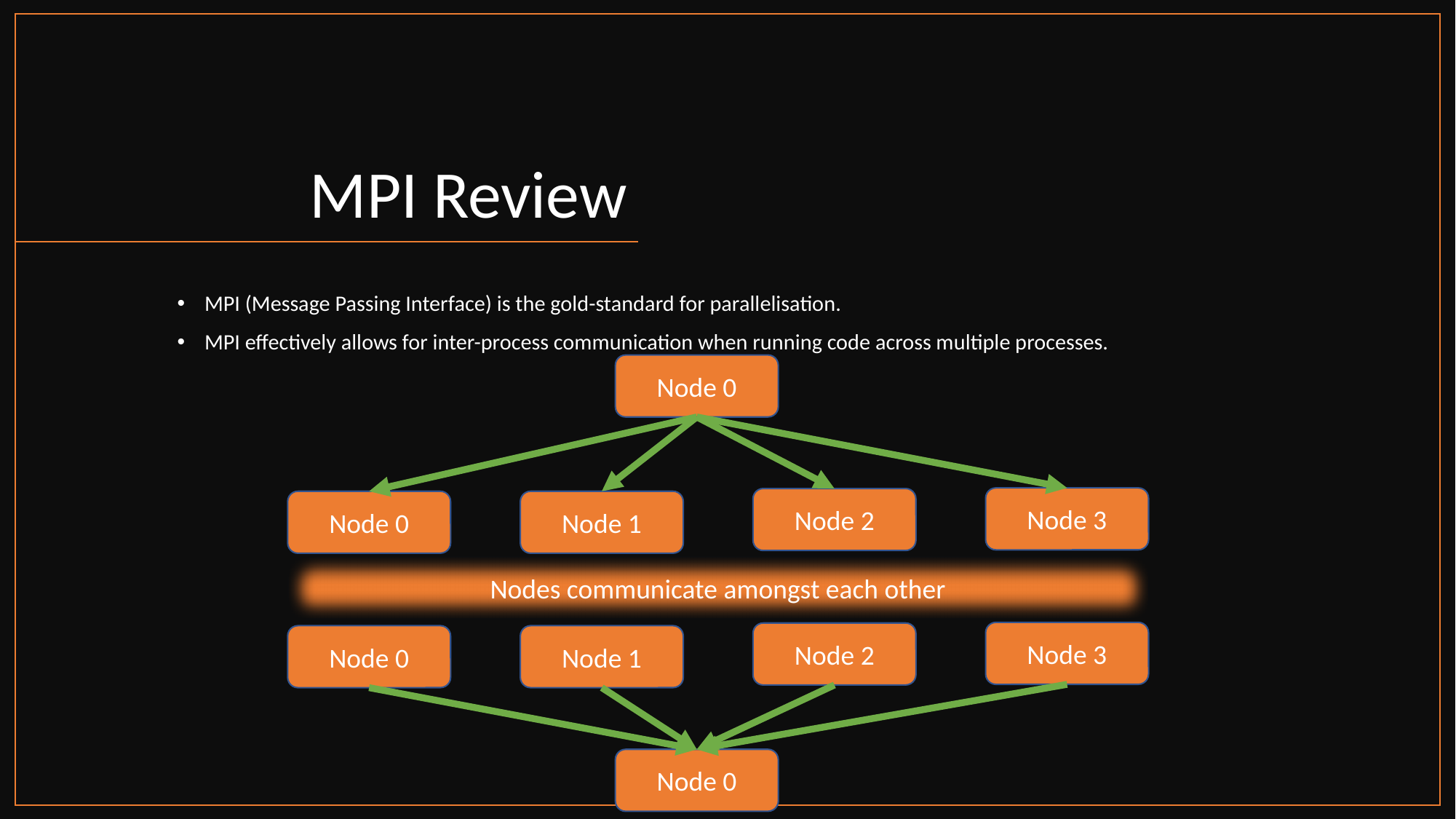

# MPI Review
MPI (Message Passing Interface) is the gold-standard for parallelisation.
MPI effectively allows for inter-process communication when running code across multiple processes.

Node 0
Node 3
Node 2
Node 1
Node 0
Nodes communicate amongst each other
Node 3
Node 2
Node 1
Node 0
Node 0